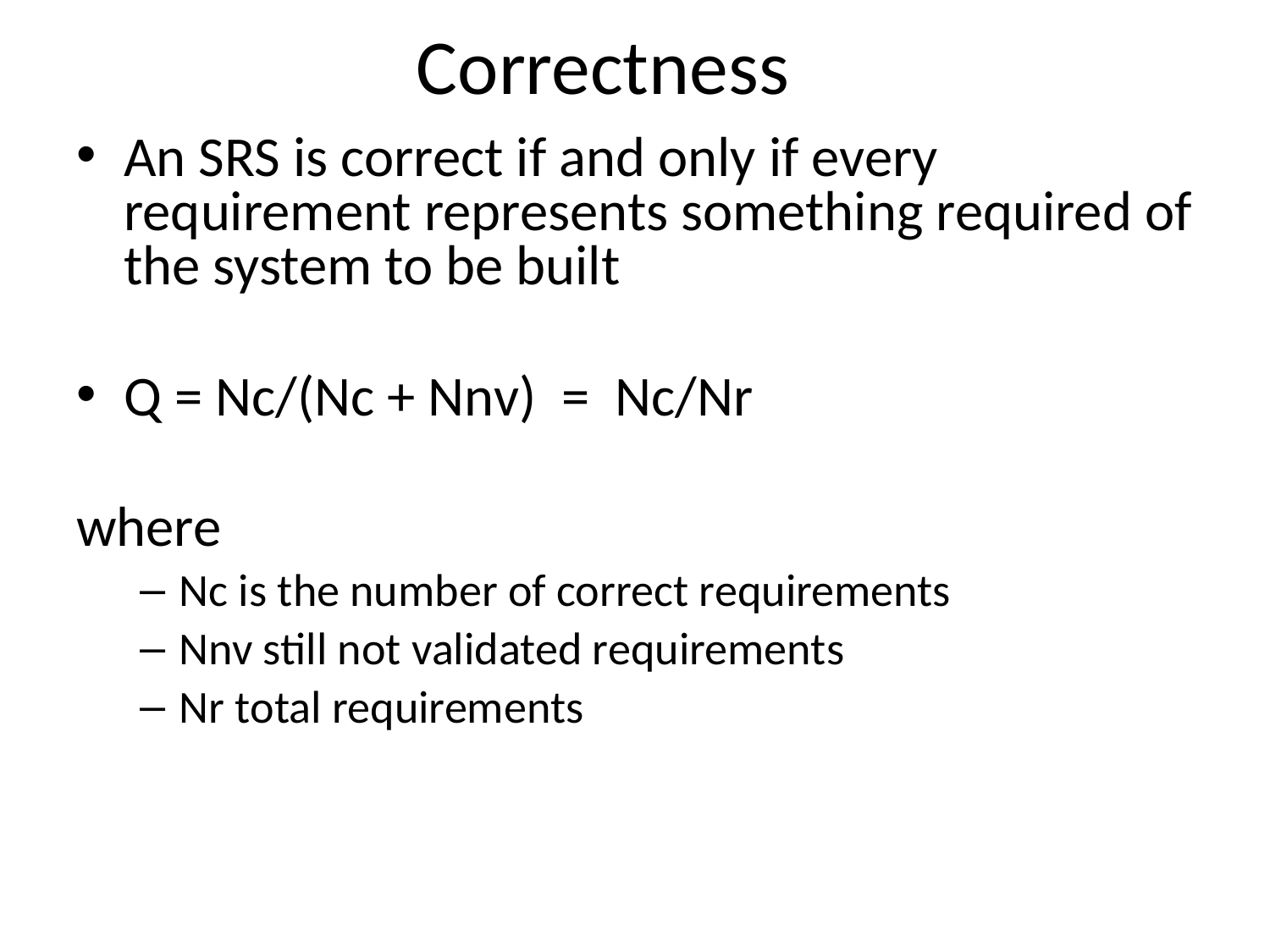

# Correctness
An SRS is correct if and only if every requirement represents something required of the system to be built

Q = Nc/(Nc + Nnv)  =  Nc/Nr

where
Nc is the number of correct requirements
Nnv still not validated requirements
Nr total requirements